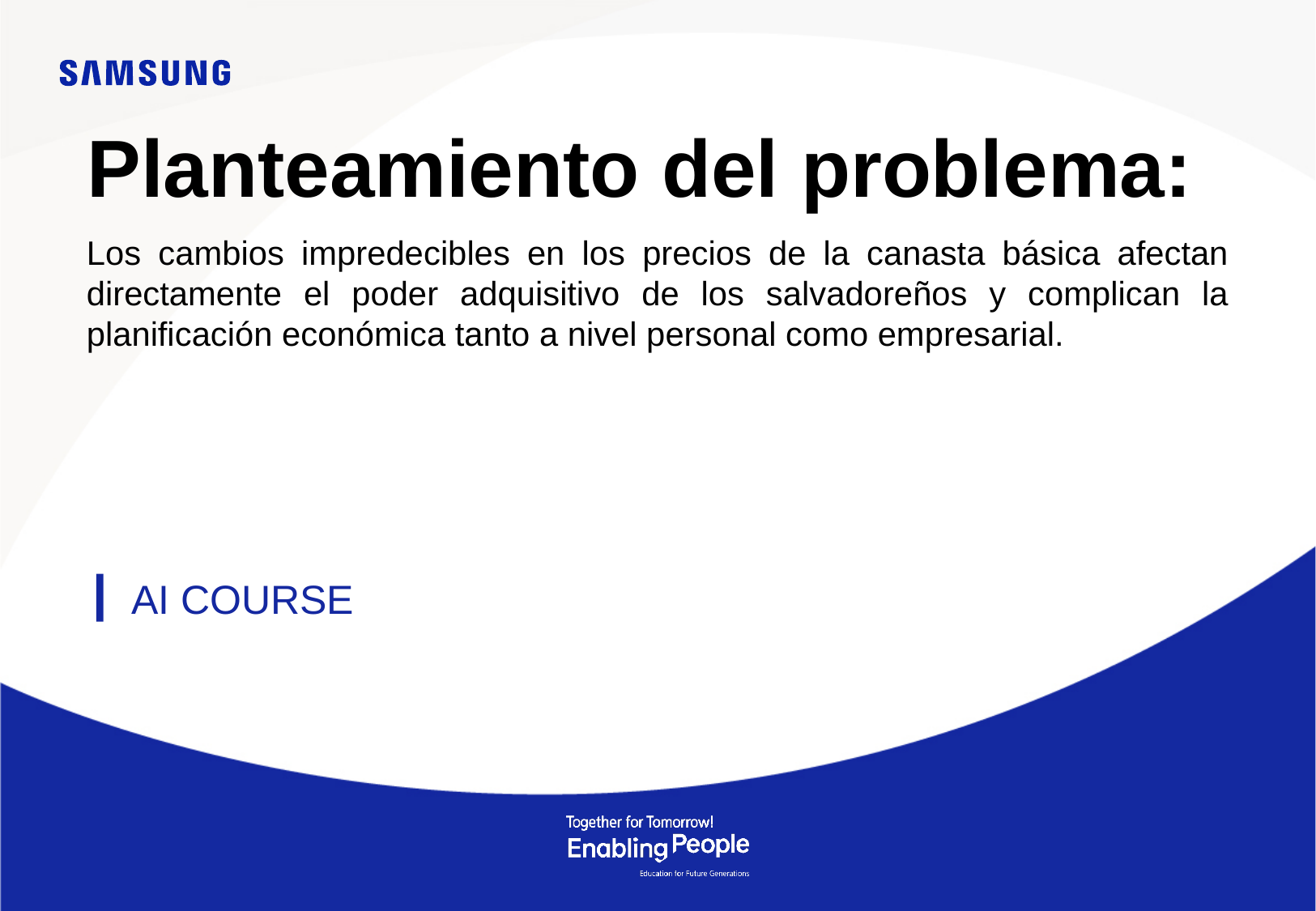

# Planteamiento del problema:
Los cambios impredecibles en los precios de la canasta básica afectan directamente el poder adquisitivo de los salvadoreños y complican la planificación económica tanto a nivel personal como empresarial.